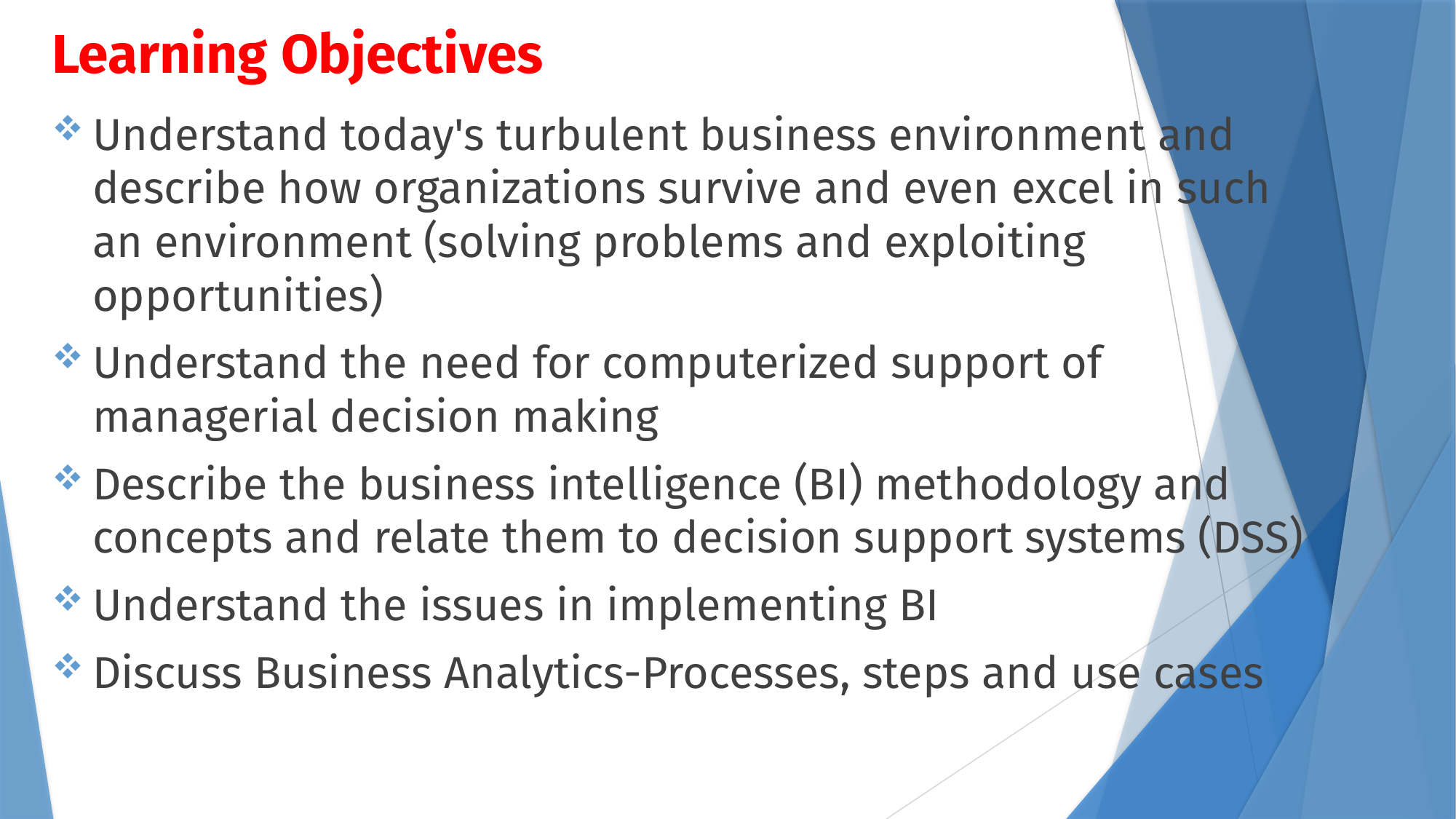

# Learning Objectives
Understand today's turbulent business environment and describe how organizations survive and even excel in such an environment (solving problems and exploiting opportunities)
Understand the need for computerized support of managerial decision making
Describe the business intelligence (BI) methodology and concepts and relate them to decision support systems (DSS)
Understand the issues in implementing BI
Discuss Business Analytics-Processes, steps and use cases